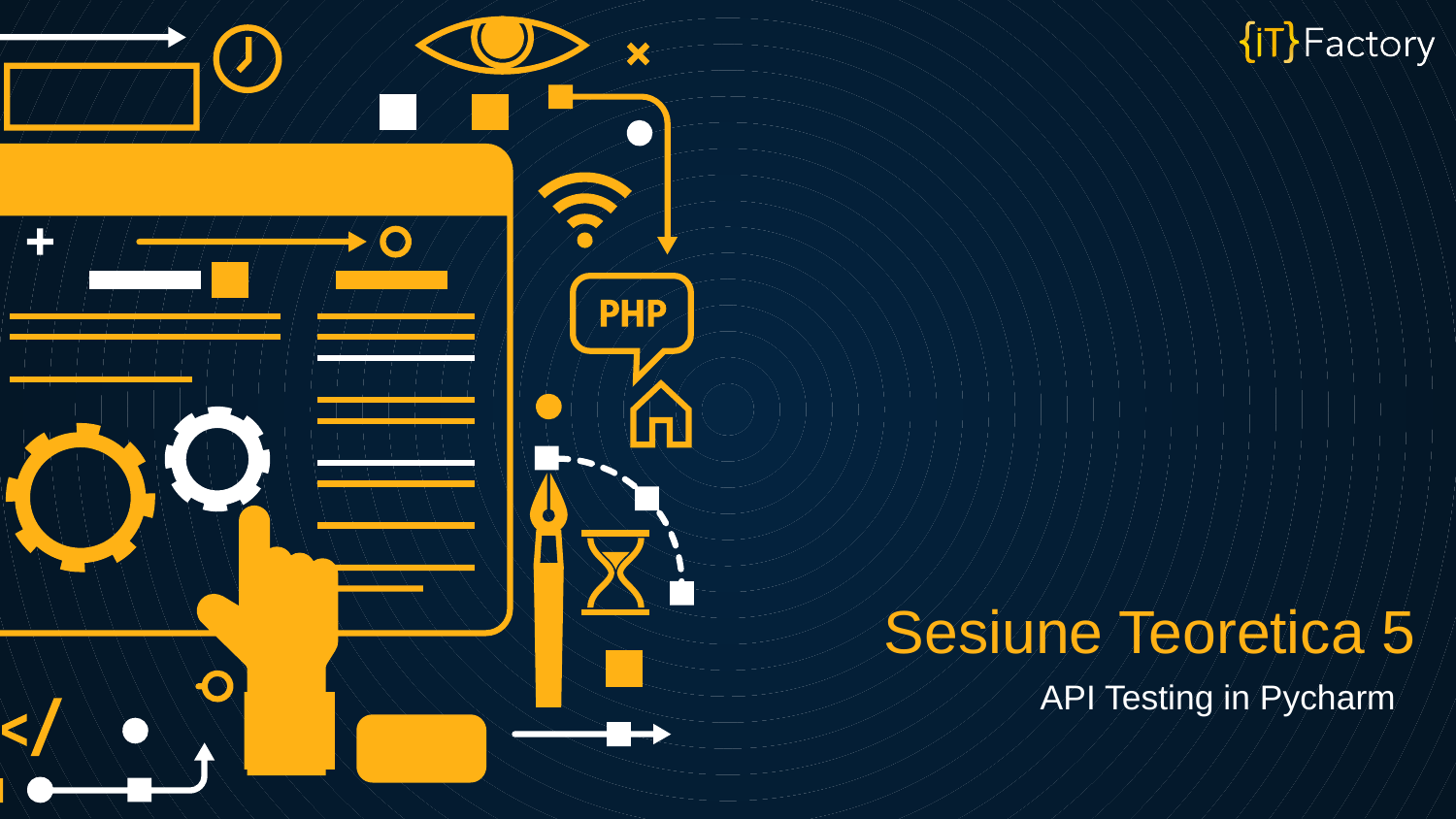

# Sesiune Teoretica 5

API Testing in Pycharm